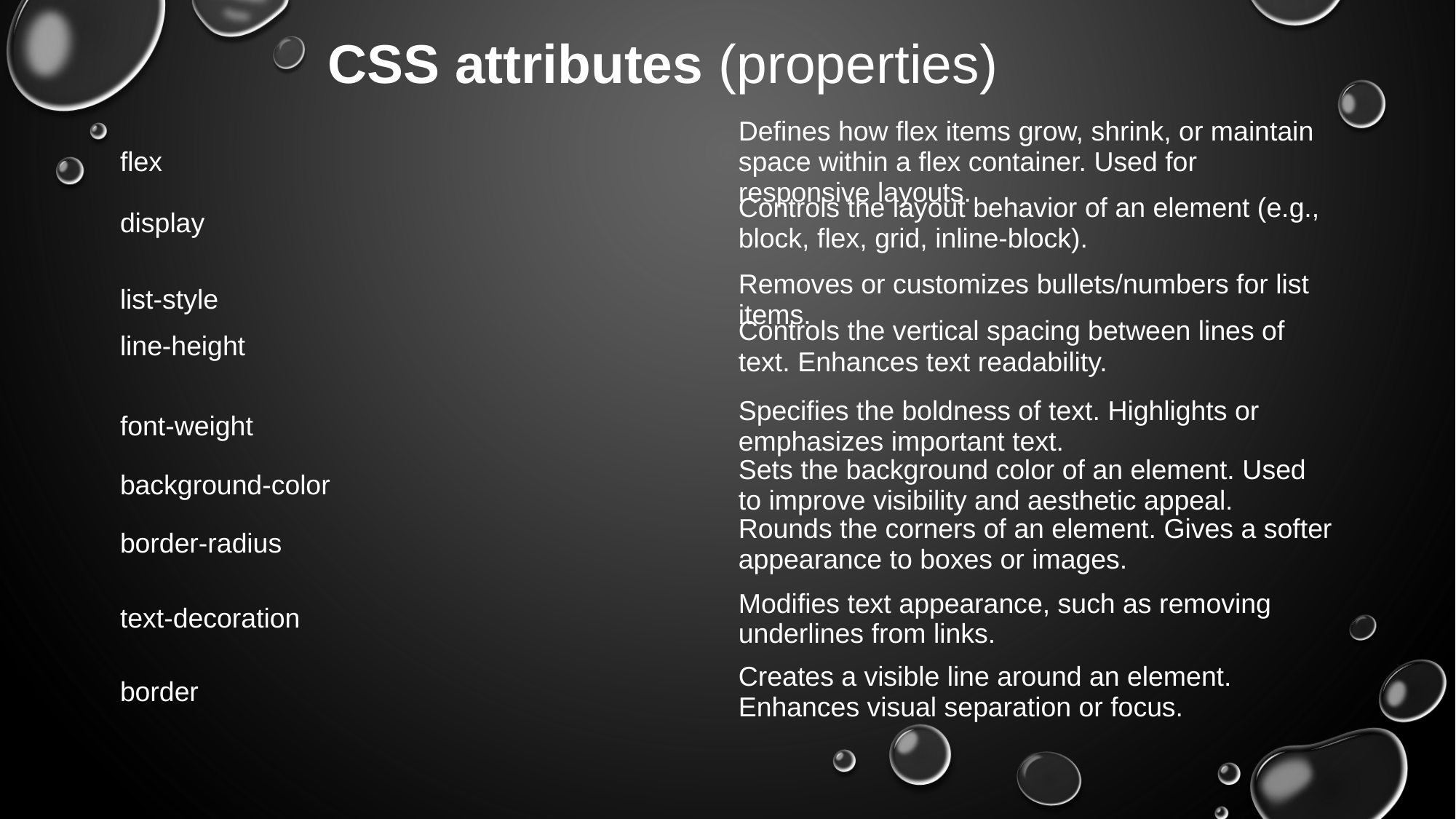

CSS attributes (properties)
| flex | Defines how flex items grow, shrink, or maintain space within a flex container. Used for responsive layouts. |
| --- | --- |
| display | Controls the layout behavior of an element (e.g., block, flex, grid, inline-block). |
| --- | --- |
| list-style | Removes or customizes bullets/numbers for list items. |
| --- | --- |
| line-height | Controls the vertical spacing between lines of text. Enhances text readability. |
| --- | --- |
| font-weight | Specifies the boldness of text. Highlights or emphasizes important text. |
| --- | --- |
| background-color | Sets the background color of an element. Used to improve visibility and aesthetic appeal. |
| --- | --- |
| border-radius | Rounds the corners of an element. Gives a softer appearance to boxes or images. |
| --- | --- |
| text-decoration | Modifies text appearance, such as removing underlines from links. |
| --- | --- |
| border | Creates a visible line around an element. Enhances visual separation or focus. |
| --- | --- |